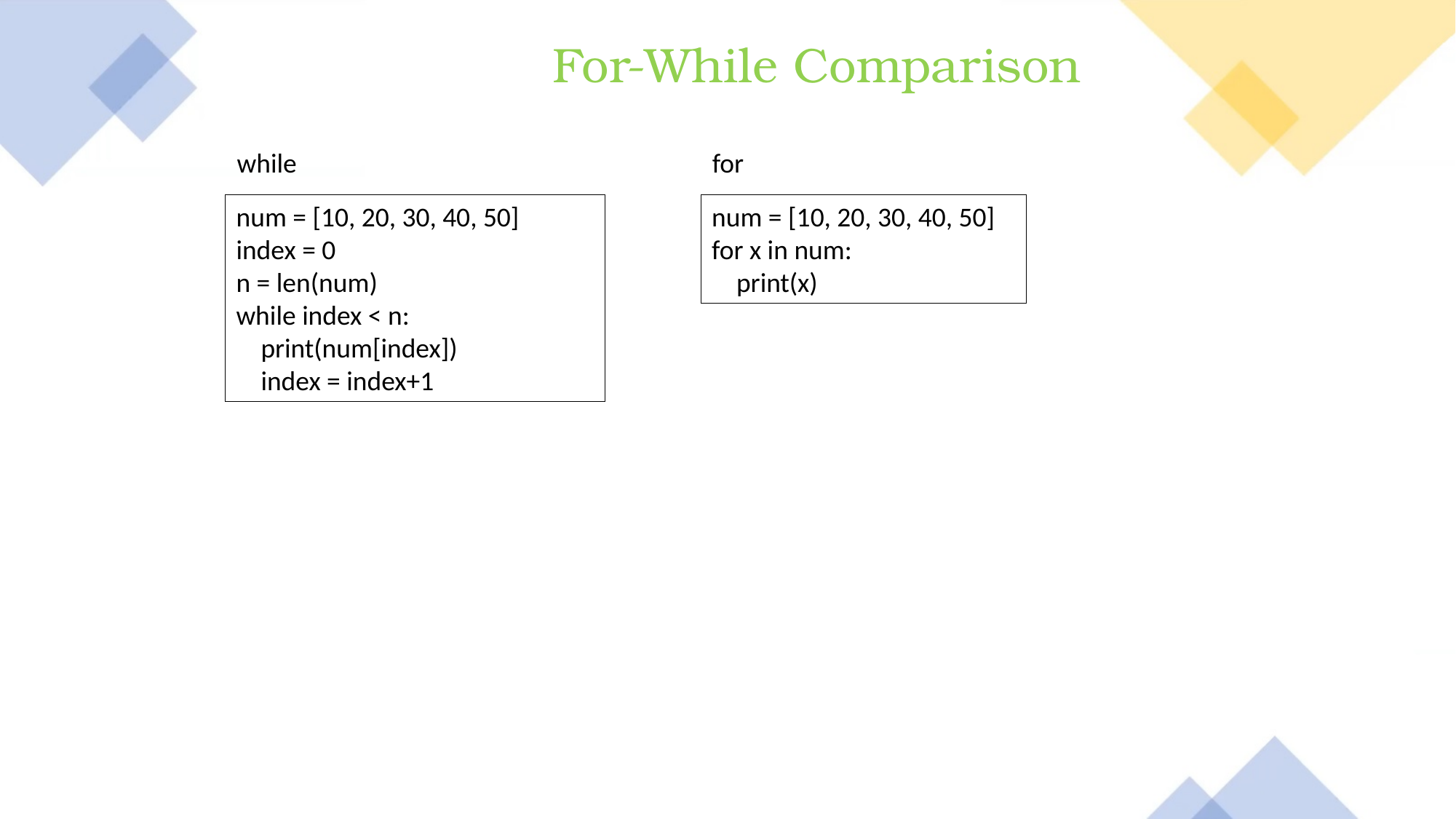

For-While Comparison
while
for
num = [10, 20, 30, 40, 50]
index = 0
n = len(num)
while index < n:
    print(num[index])
    index = index+1
num = [10, 20, 30, 40, 50]
for x in num:
    print(x)